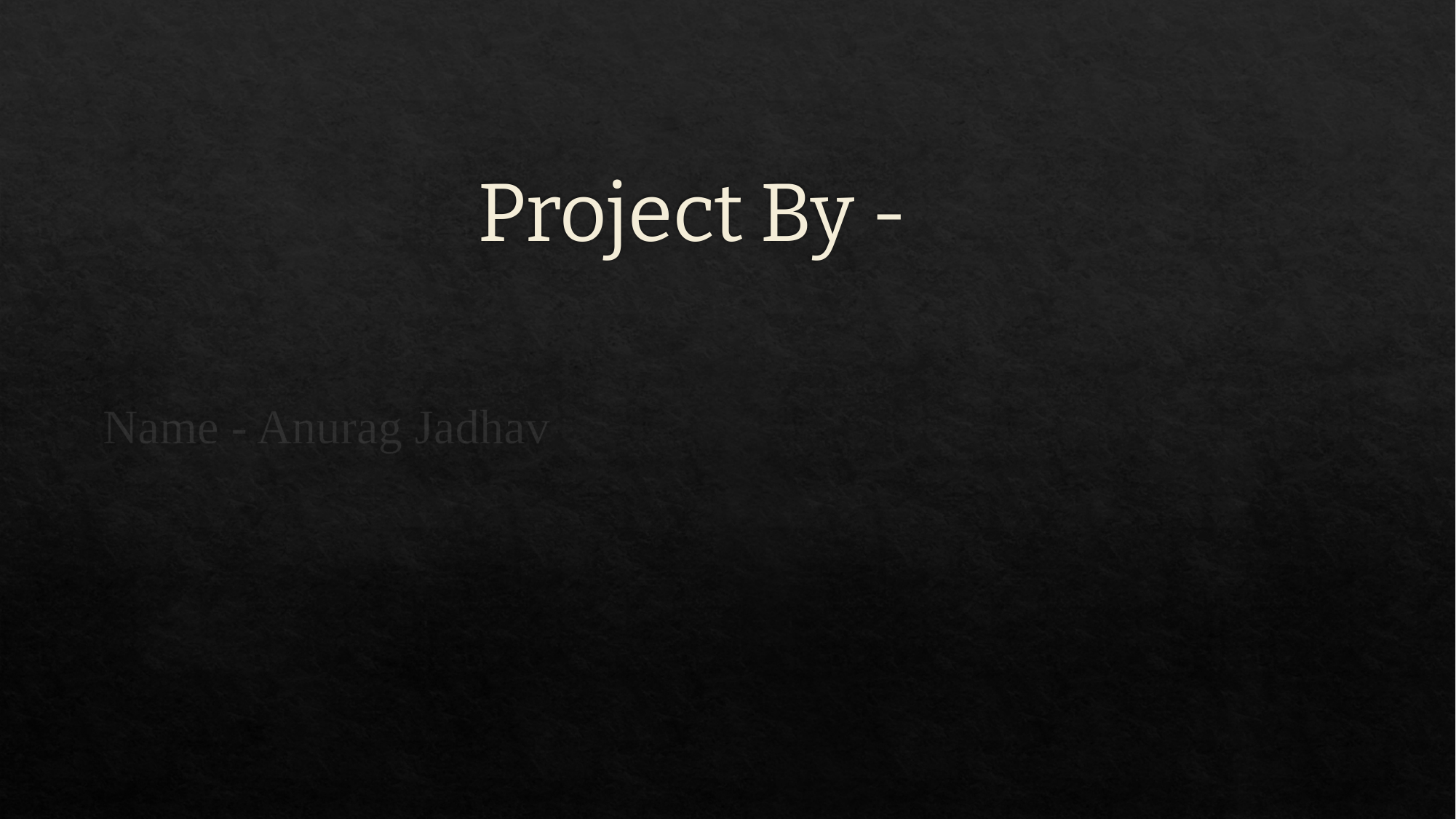

# Project By -
Name - Anurag Jadhav